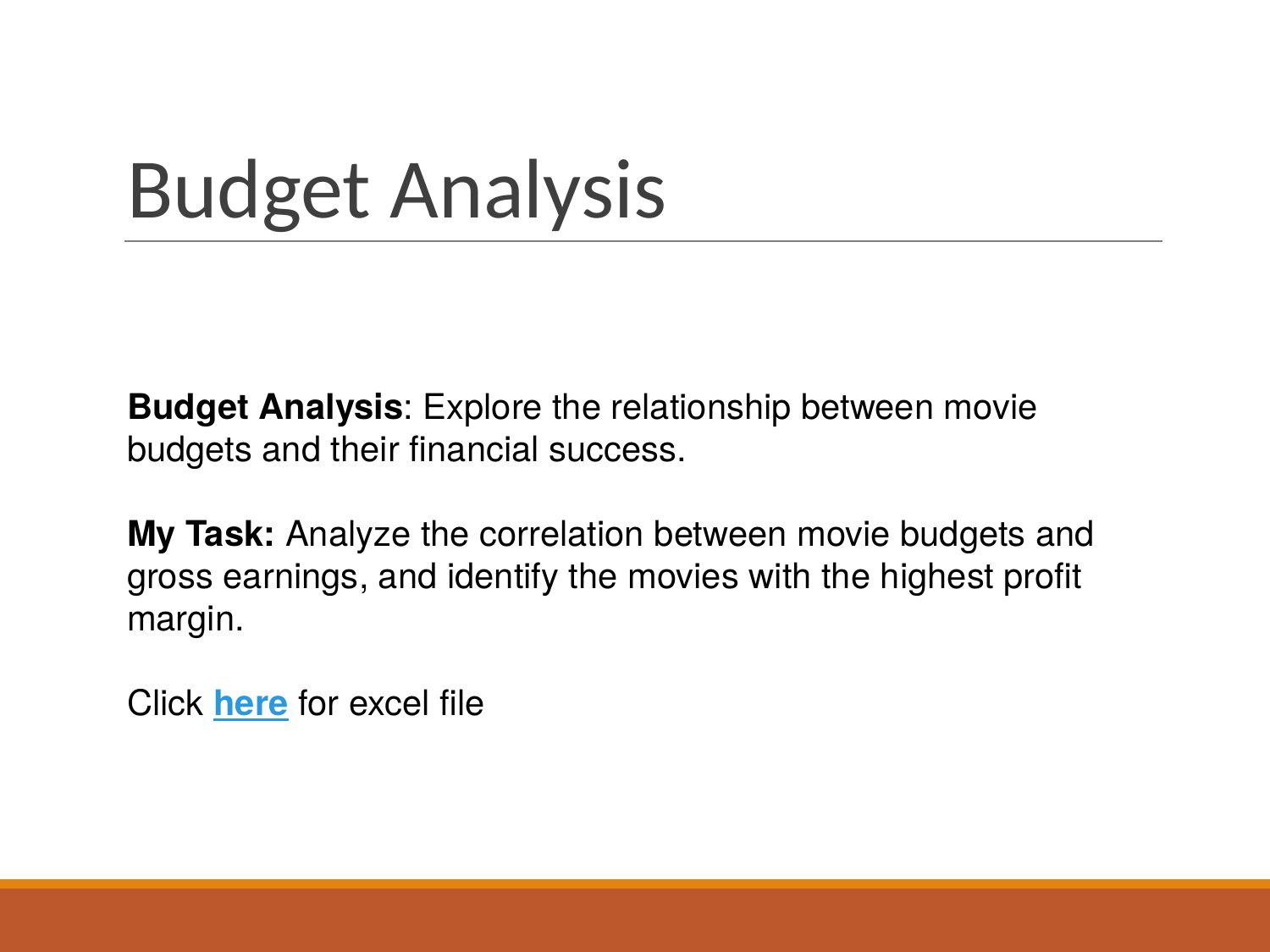

# Budget Analysis
Budget Analysis: Explore the relationship between movie budgets and their financial success.

My Task: Analyze the correlation between movie budgets and gross earnings, and identify the movies with the highest profit margin.

Click here for excel file